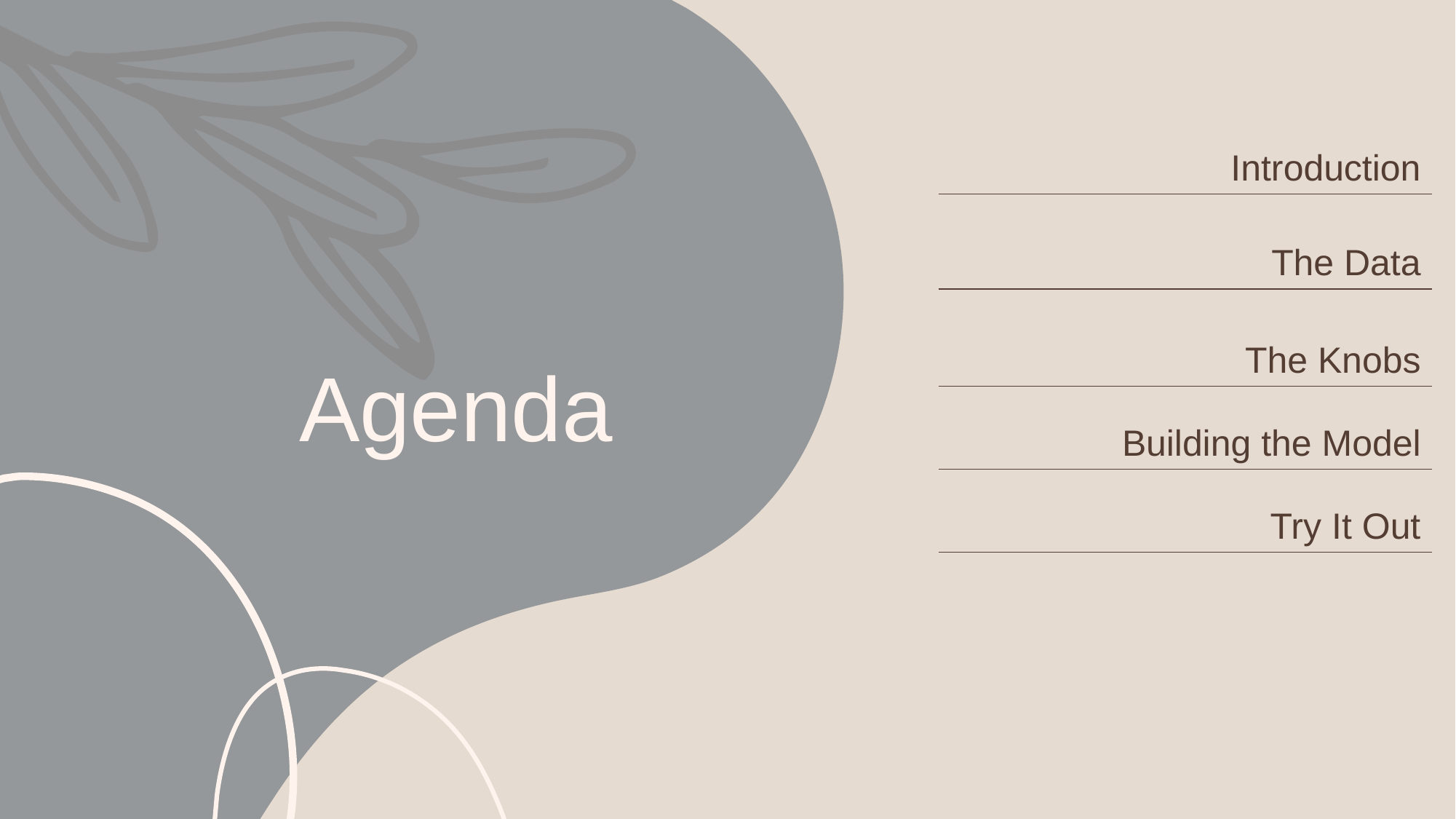

| Introduction |
| --- |
| The Data |
| The Knobs |
| Building the Model |
| Try It Out |
# Agenda